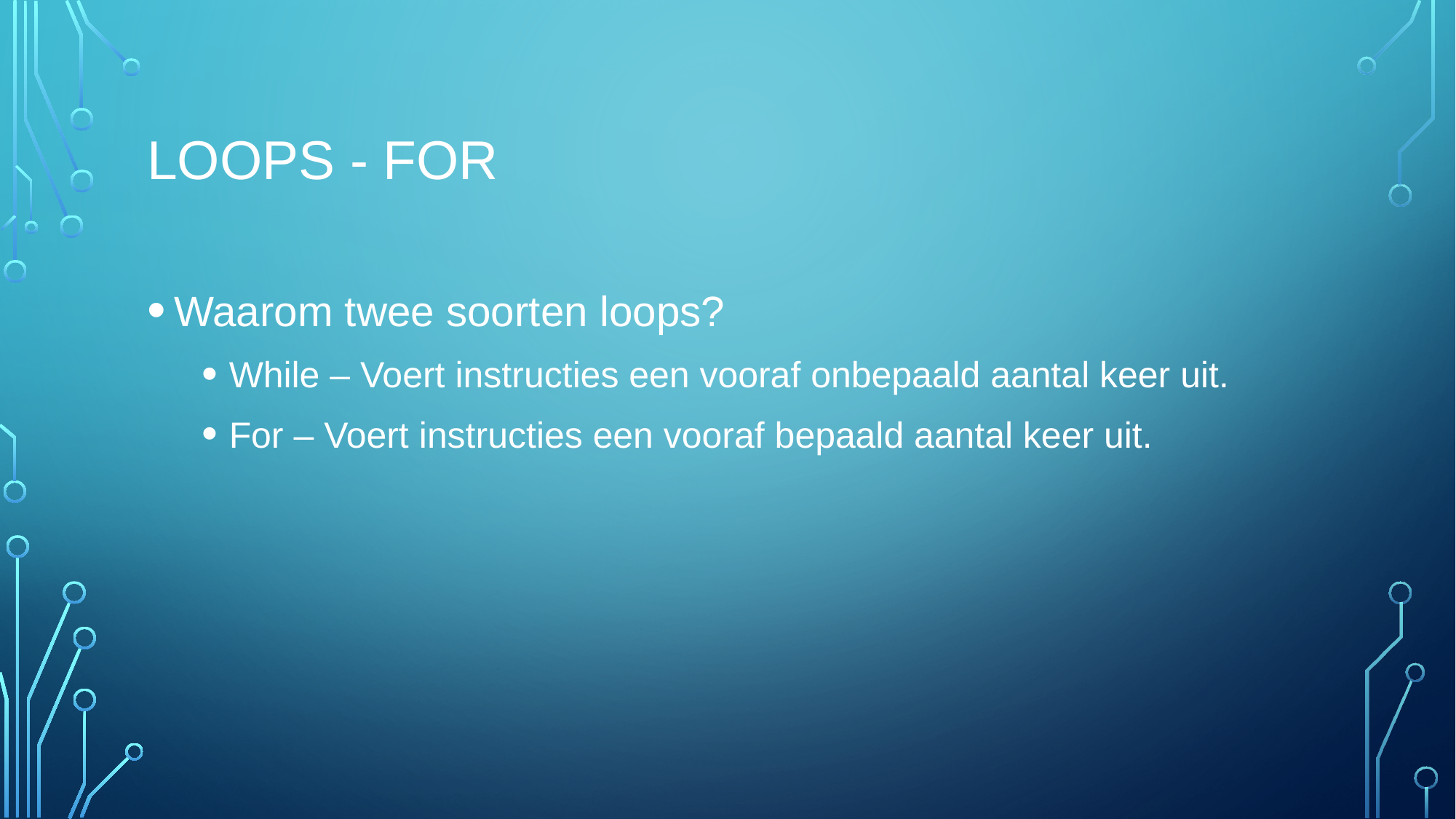

# Loops - for
Waarom twee soorten loops?
While – Voert instructies een vooraf onbepaald aantal keer uit.
For – Voert instructies een vooraf bepaald aantal keer uit.